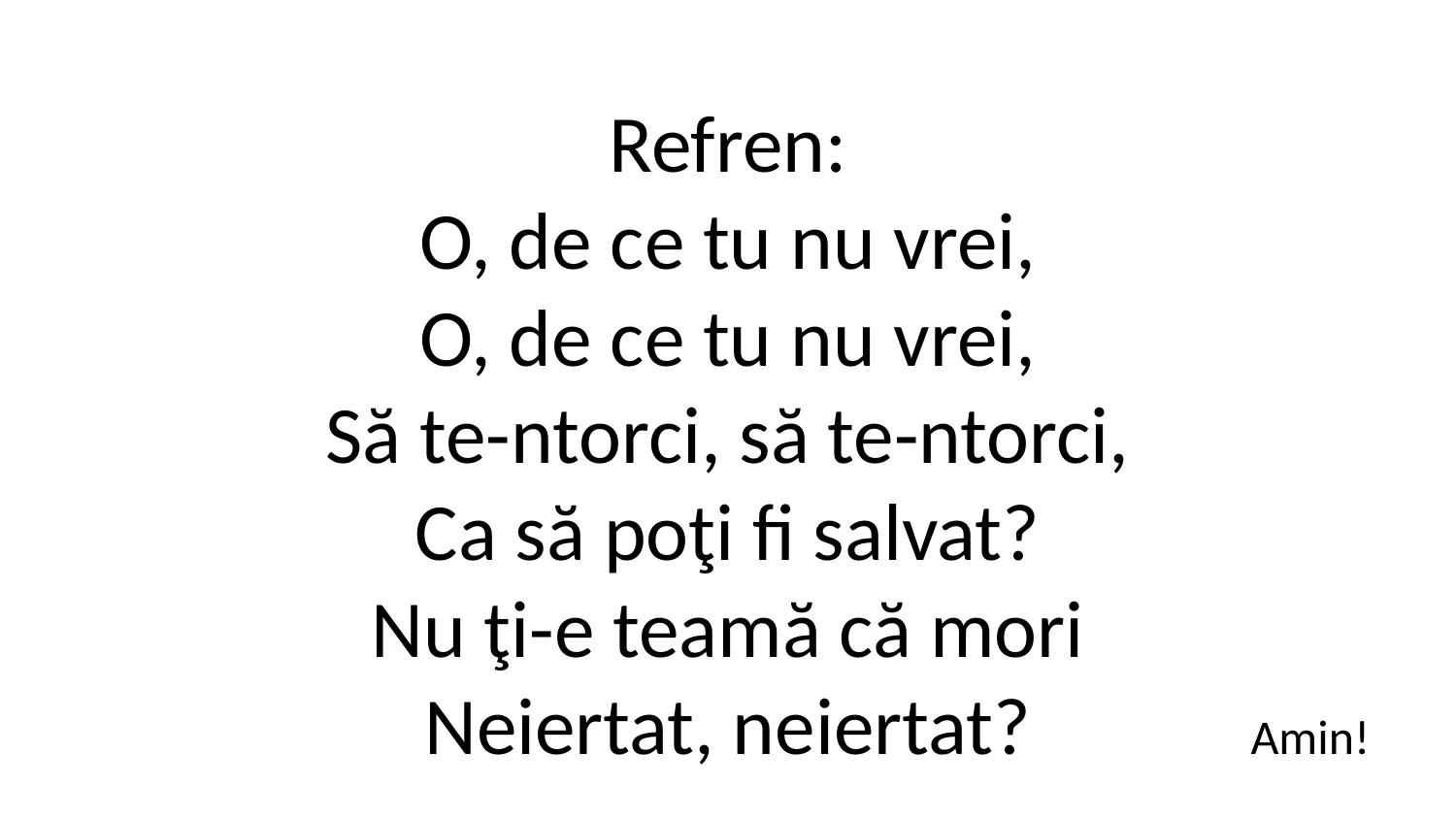

Refren:
O, de ce tu nu vrei,
O, de ce tu nu vrei,
Să te-ntorci, să te-ntorci,
Ca să poţi fi salvat?
Nu ţi-e teamă că mori
Neiertat, neiertat?

Amin!